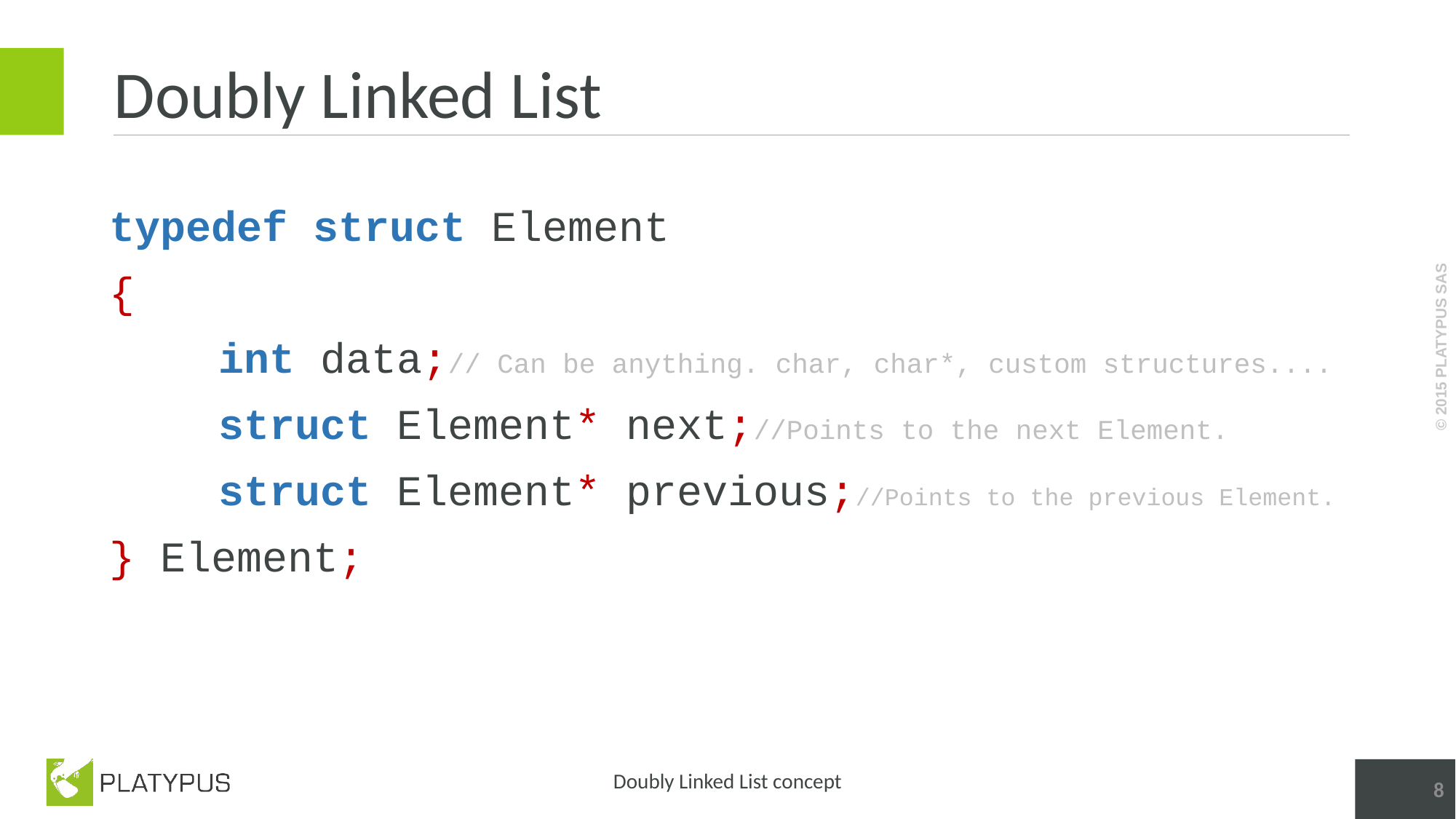

# Doubly Linked List
typedef struct Element
{
   	int data;// Can be anything. char, char*, custom structures....
   	struct Element* next;//Points to the next Element.
	struct Element* previous;//Points to the previous Element.
} Element;
8
Doubly Linked List concept